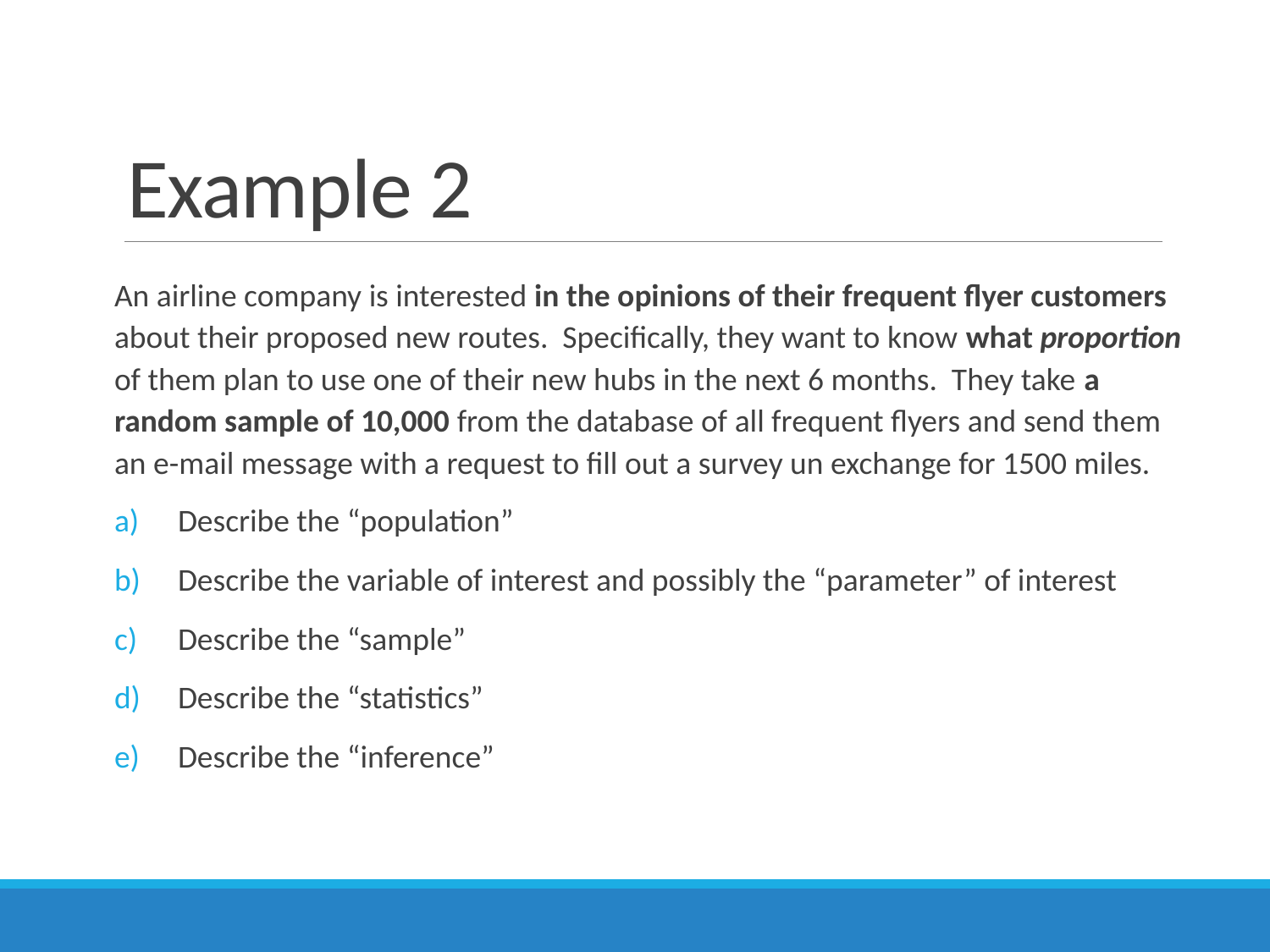

# Example 2
An airline company is interested in the opinions of their frequent flyer customers about their proposed new routes.  Specifically, they want to know what proportion of them plan to use one of their new hubs in the next 6 months.  They take a random sample of 10,000 from the database of all frequent flyers and send them an e-mail message with a request to fill out a survey un exchange for 1500 miles.
Describe the “population”
Describe the variable of interest and possibly the “parameter” of interest
Describe the “sample”
Describe the “statistics”
Describe the “inference”